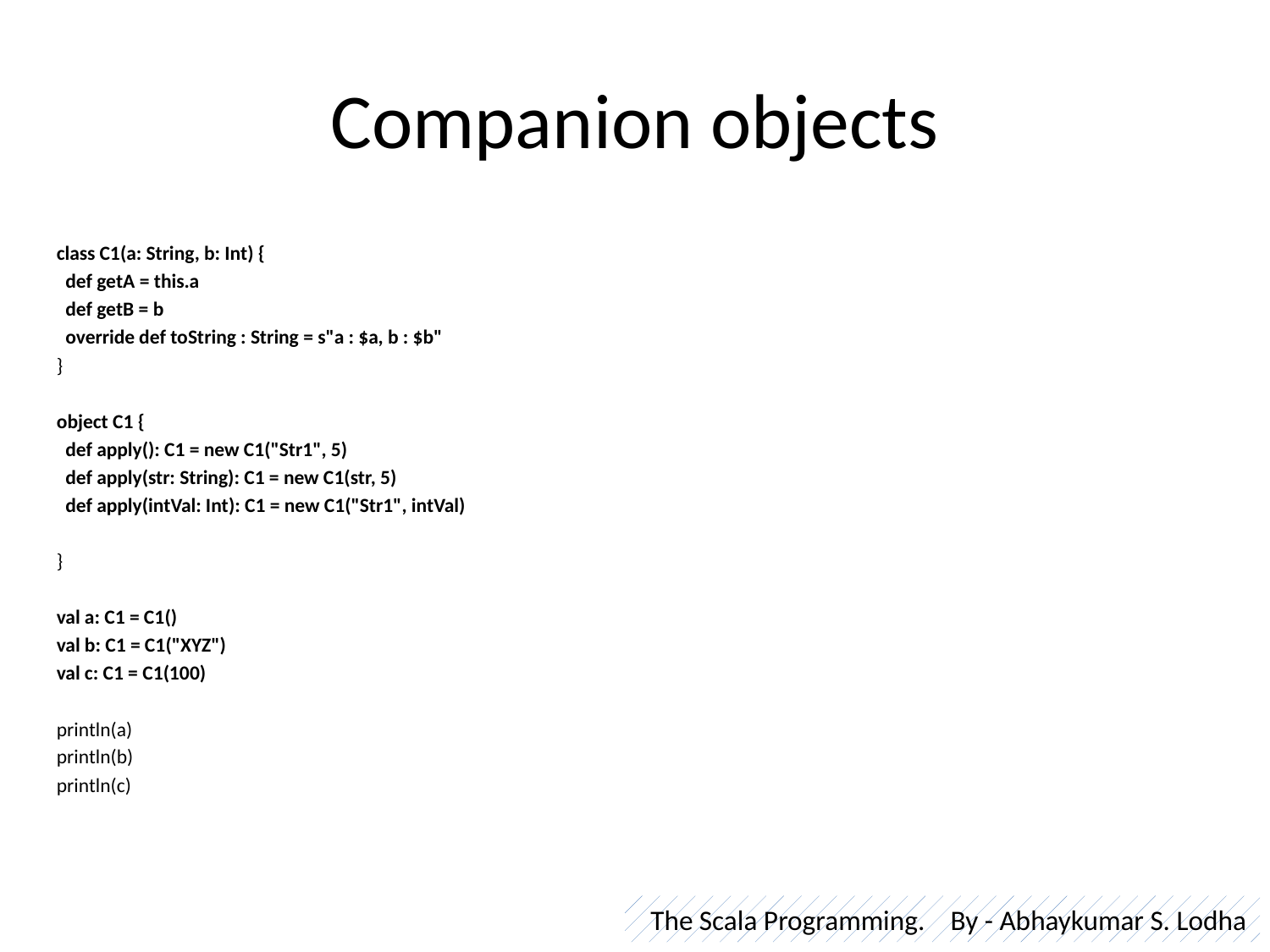

# Companion objects

  class C1(a: String, b: Int) {
    def getA = this.a
    def getB = b
    override def toString : String = s"a : $a, b : $b"
  }

  object C1 {
    def apply(): C1 = new C1("Str1", 5)
    def apply(str: String): C1 = new C1(str, 5)
    def apply(intVal: Int): C1 = new C1("Str1", intVal)

  }

  val a: C1 = C1()
  val b: C1 = C1("XYZ")
  val c: C1 = C1(100)

  println(a)
  println(b)
  println(c)